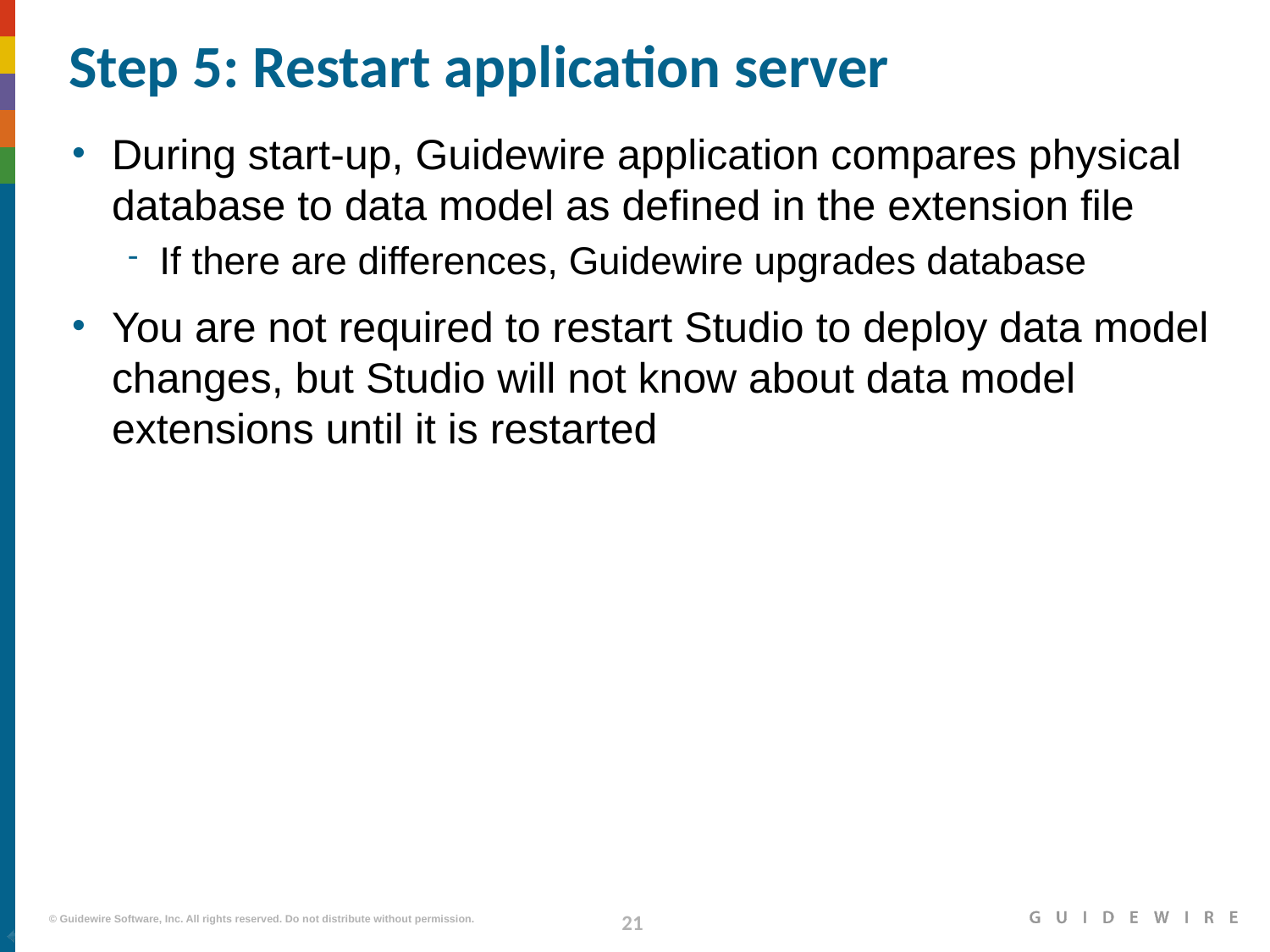

# Step 5: Restart application server
During start-up, Guidewire application compares physical database to data model as defined in the extension file
If there are differences, Guidewire upgrades database
You are not required to restart Studio to deploy data model changes, but Studio will not know about data model extensions until it is restarted